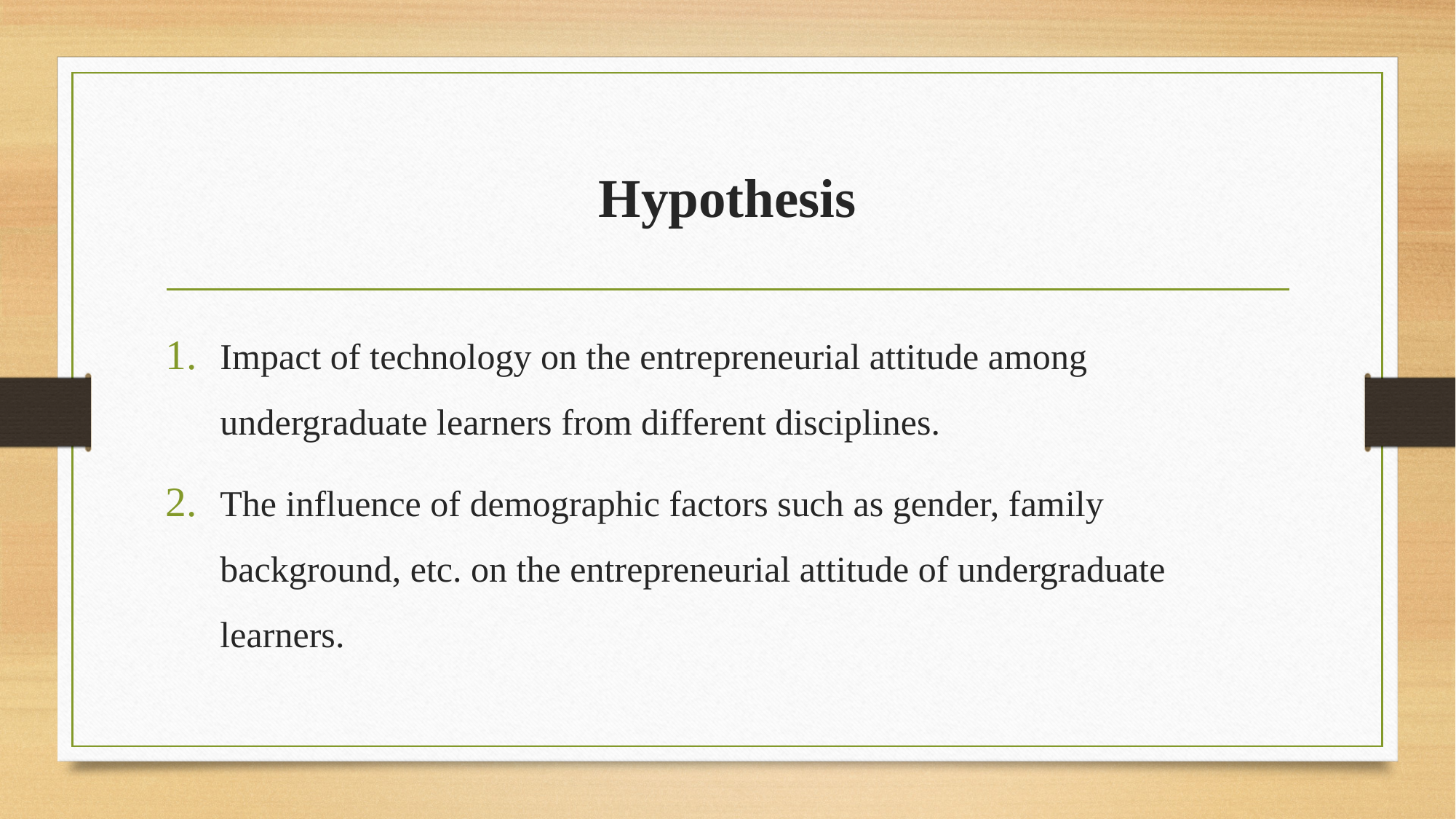

# Hypothesis
Impact of technology on the entrepreneurial attitude among undergraduate learners from different disciplines.
The influence of demographic factors such as gender, family background, etc. on the entrepreneurial attitude of undergraduate learners.